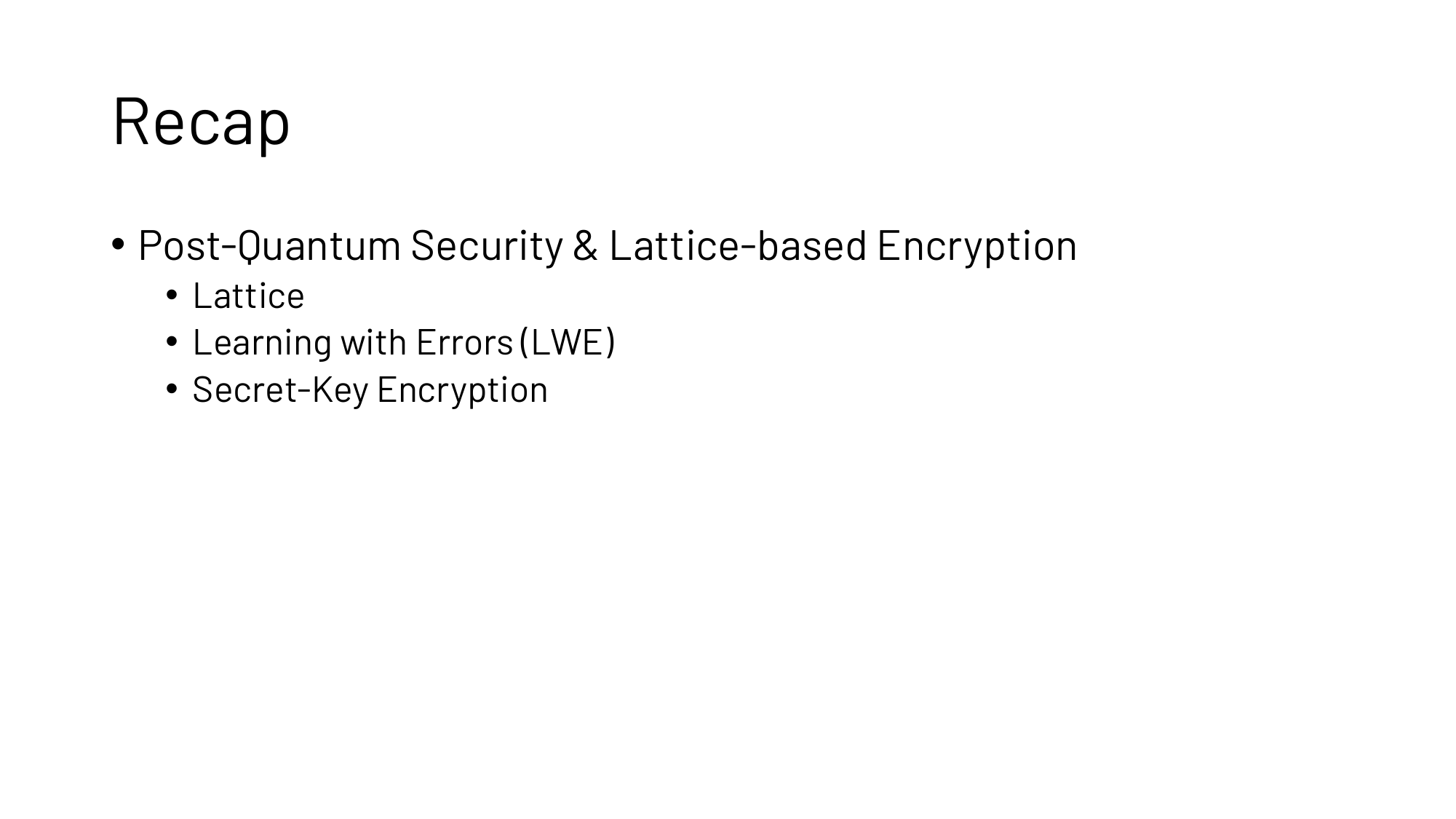

# Recap
Post-Quantum Security & Lattice-based Encryption
Lattice
Learning with Errors (LWE)
Secret-Key Encryption